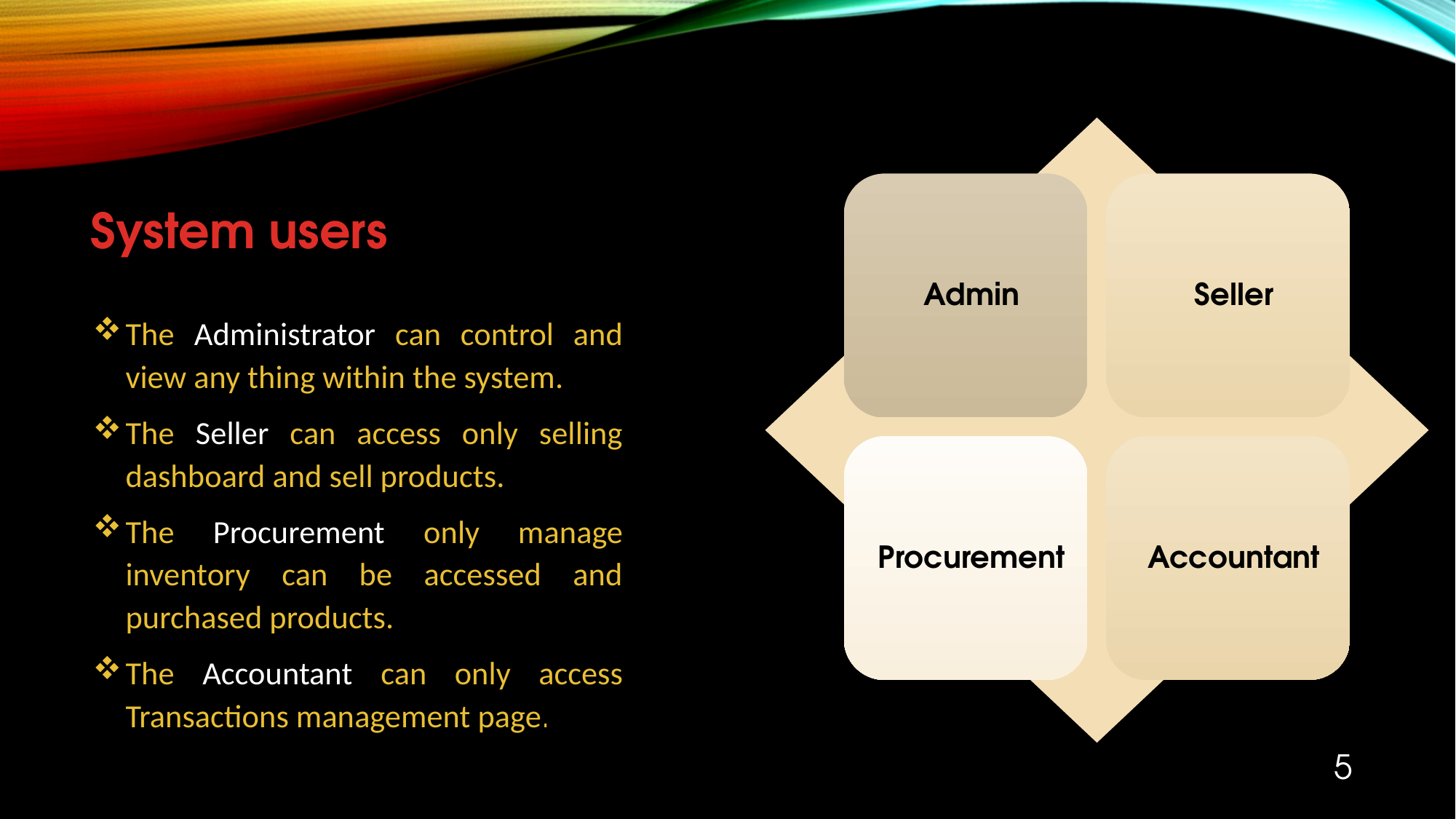

Admin
Seller
Procurement
Accountant
# System users
The Administrator can control and view any thing within the system.
The Seller can access only selling dashboard and sell products.
The Procurement only manage inventory can be accessed and purchased products.
The Accountant can only access Transactions management page.

5